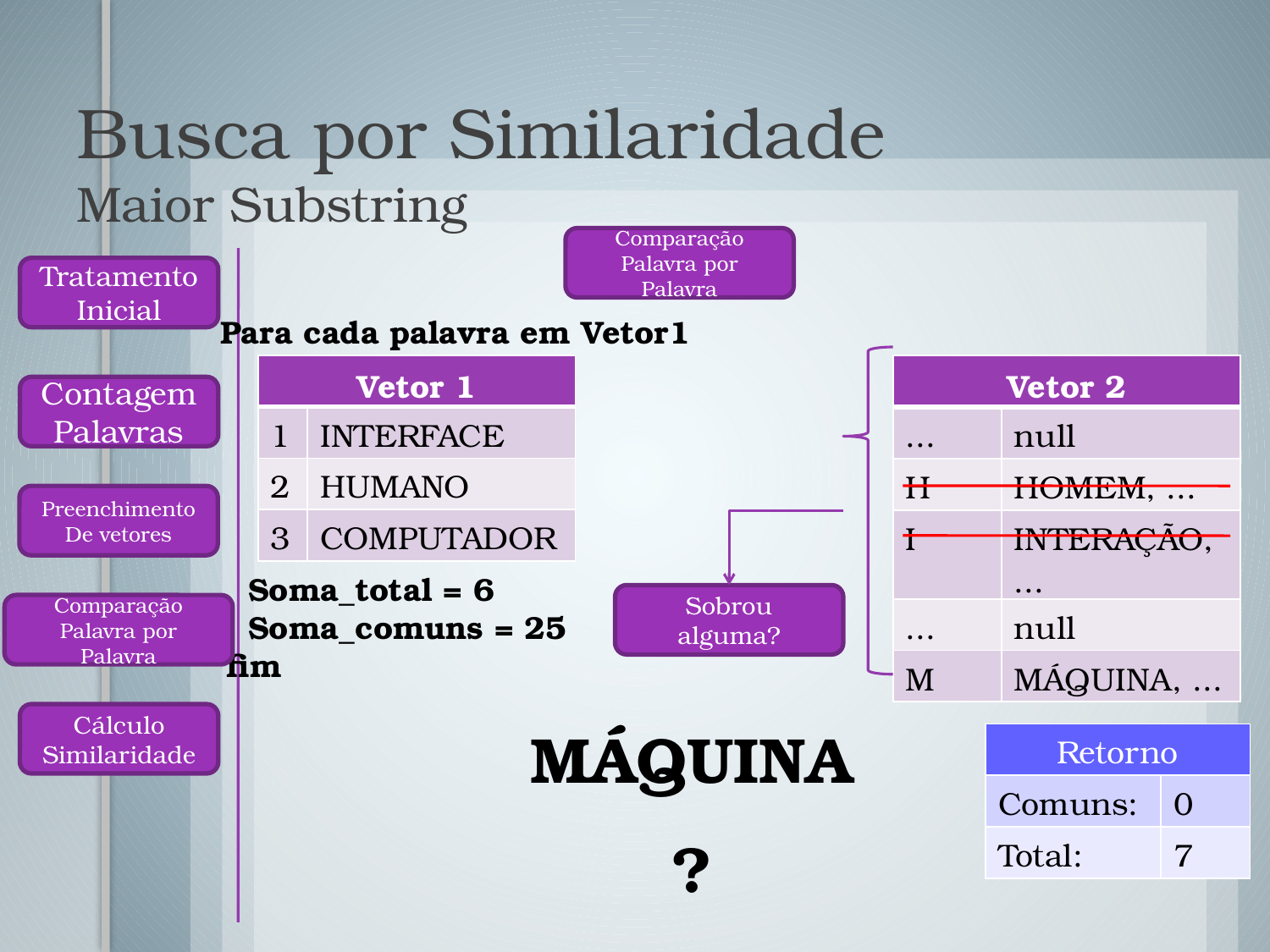

# Busca por Similaridade Maior Substring
Comparação Palavra por Palavra
Tratamento Inicial
Para cada palavra em Vetor1

| Vetor 1 |  |
| --- | --- |
| 1 | INTERFACE |
| 2 | HUMANO |
| 3 | COMPUTADOR |
| Vetor 2 |  |
| --- | --- |
| ... | null |
| H | HOMEM, ... |
| I | INTERAÇÃO, ... |
| ... | null |
| M | MÁQUINA, ... |
Contagem
Palavras
Preenchimento
De vetores
  Soma_total = 6
  Soma_comuns = 25
fim
Sobrou alguma?
Comparação Palavra por Palavra
Cálculo Similaridade
MÁQUINA
| Retorno |  |
| --- | --- |
| Comuns: | 0 |
| Total: | 7 |
?